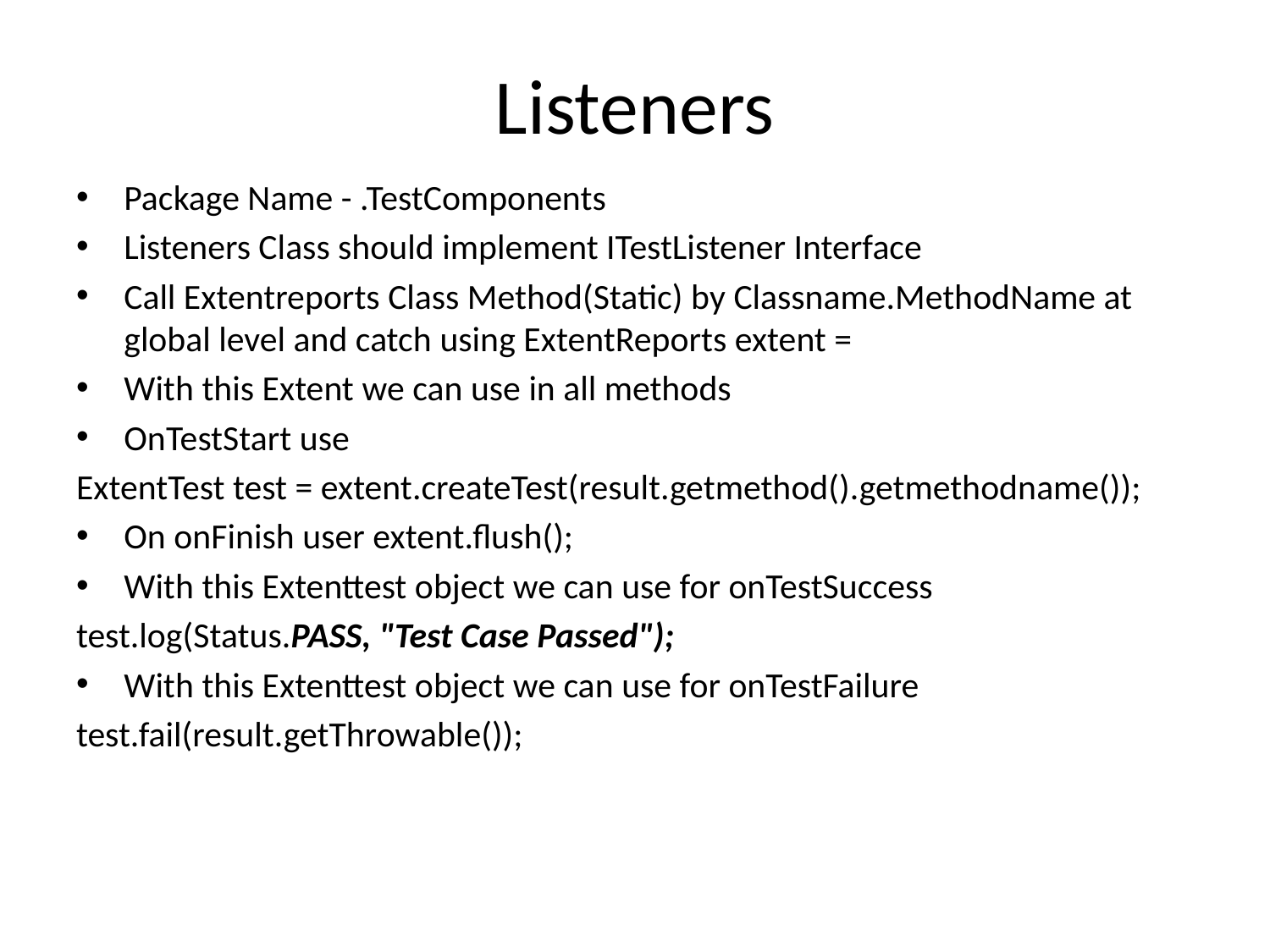

# Listeners
Package Name - .TestComponents
Listeners Class should implement ITestListener Interface
Call Extentreports Class Method(Static) by Classname.MethodName at global level and catch using ExtentReports extent =
With this Extent we can use in all methods
OnTestStart use
ExtentTest test = extent.createTest(result.getmethod().getmethodname());
On onFinish user extent.flush();
With this Extenttest object we can use for onTestSuccess
test.log(Status.PASS, "Test Case Passed");
With this Extenttest object we can use for onTestFailure
test.fail(result.getThrowable());